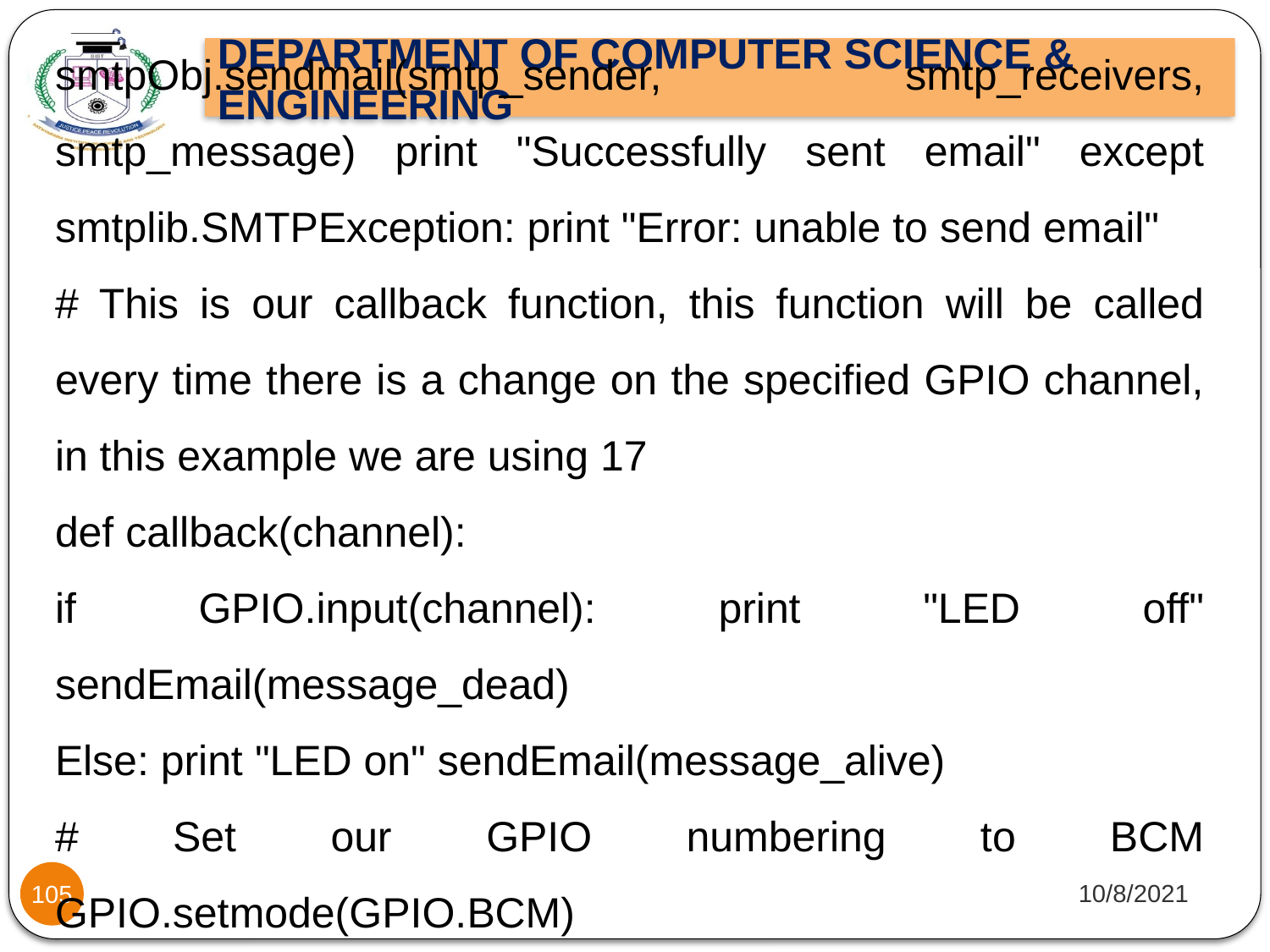

smtpObj.sendmail(smtp_sender, smtp_receivers, smtp_message) print "Successfully sent email" except smtplib.SMTPException: print "Error: unable to send email"
# This is our callback function, this function will be called every time there is a change on the specified GPIO channel, in this example we are using 17
def callback(channel):
if GPIO.input(channel): print "LED off" sendEmail(message_dead)
Else: print "LED on" sendEmail(message_alive)
# Set our GPIO numbering to BCM GPIO.setmode(GPIO.BCM)
10/8/2021
105